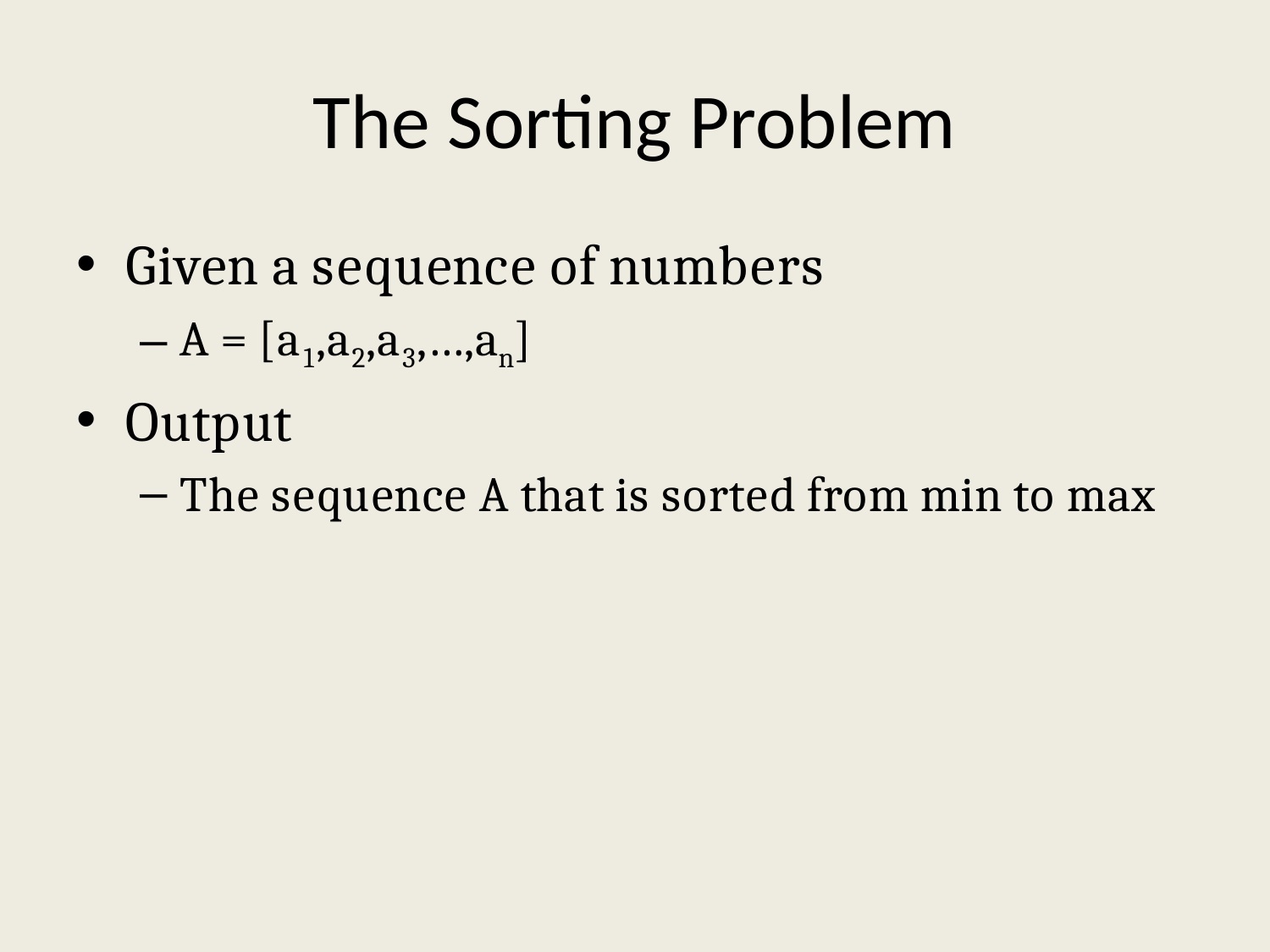

# The Sorting Problem
Given a sequence of numbers
A = [a1,a2,a3,…,an]
Output
The sequence A that is sorted from min to max